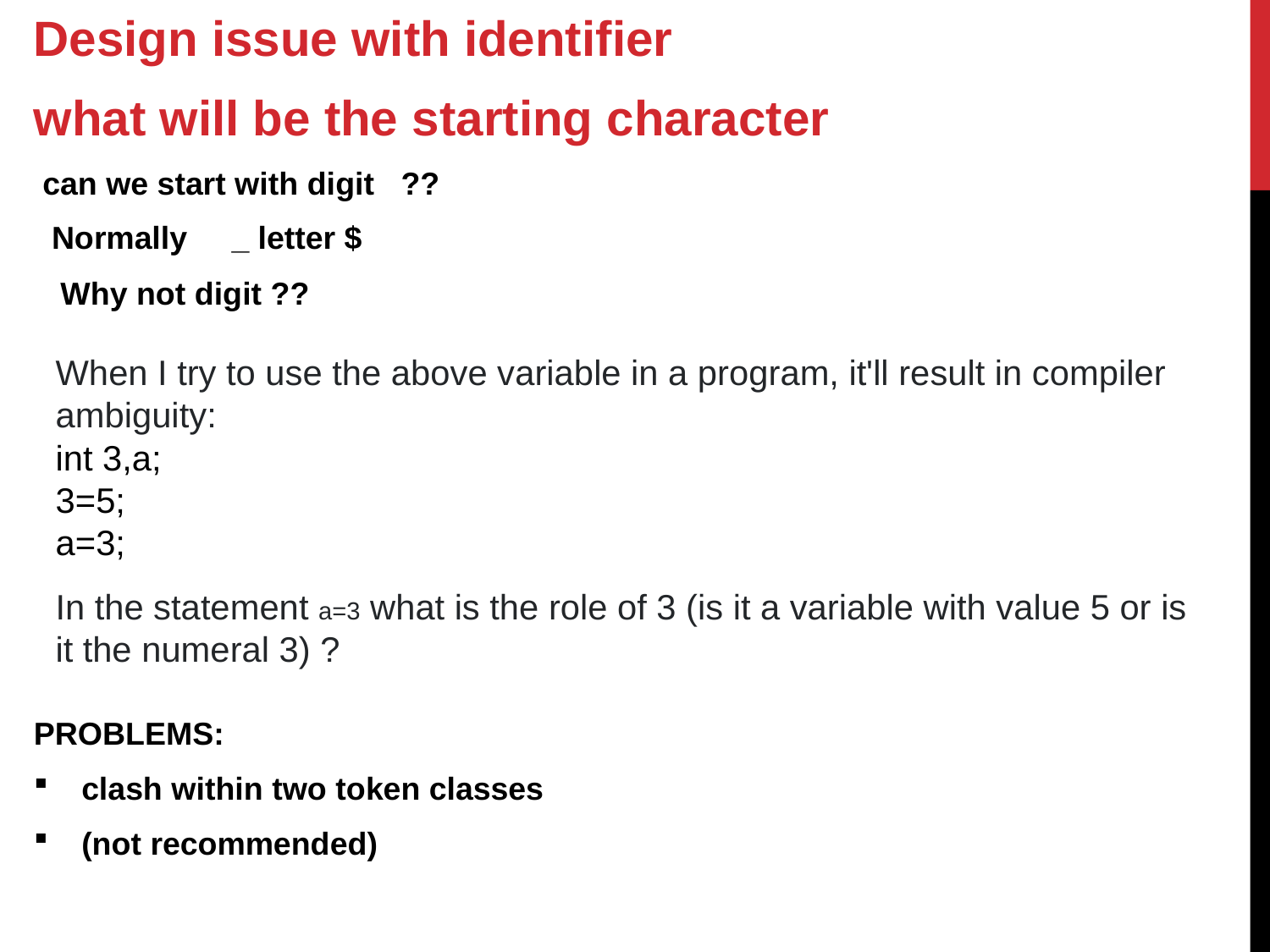

Design issue with identifier
what will be the starting character
 can we start with digit   ??
  Normally     _ letter $
   Why not digit ??

PROBLEMS:
clash within two token classes
(not recommended)

When I try to use the above variable in a program, it'll result in compiler ambiguity:
int 3,a;
3=5;
a=3;
In the statement a=3 what is the role of 3 (is it a variable with value 5 or is it the numeral 3) ?